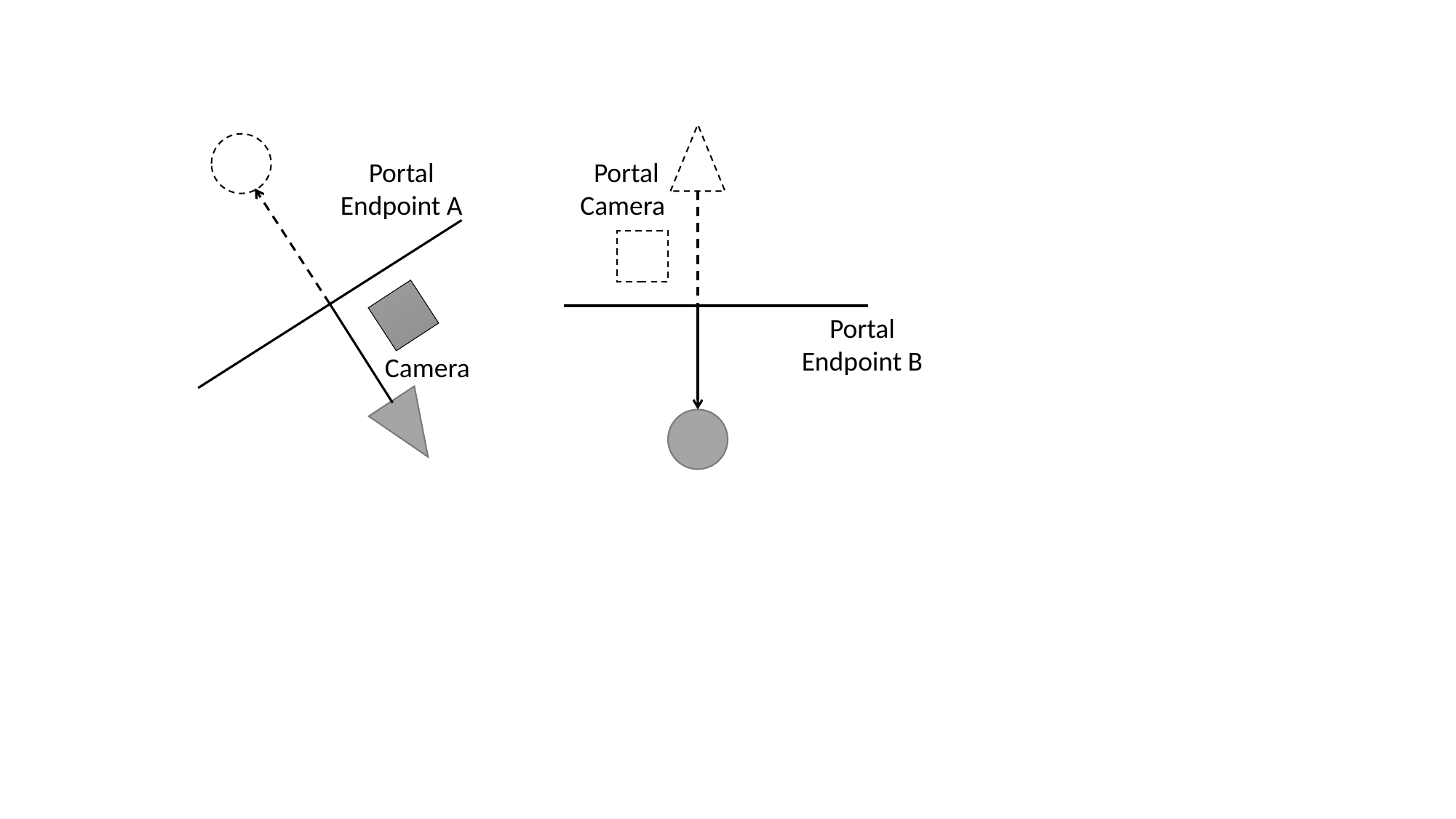

Portal
Endpoint A
Portal
Camera

Portal
Endpoint B
Camera